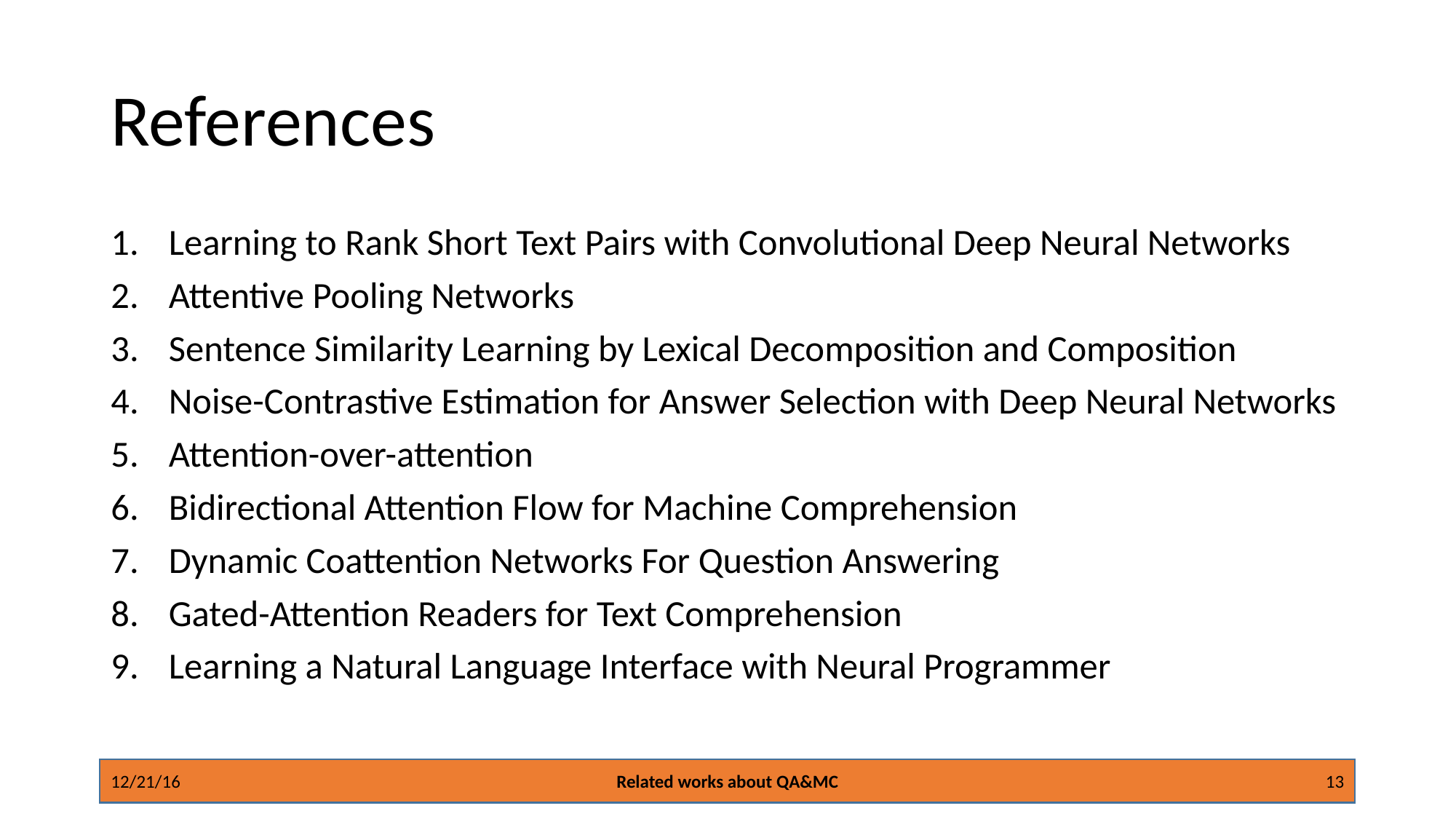

# References
Learning to Rank Short Text Pairs with Convolutional Deep Neural Networks
Attentive Pooling Networks
Sentence Similarity Learning by Lexical Decomposition and Composition
Noise-Contrastive Estimation for Answer Selection with Deep Neural Networks
Attention-over-attention
Bidirectional Attention Flow for Machine Comprehension
Dynamic Coattention Networks For Question Answering
Gated-Attention Readers for Text Comprehension
Learning a Natural Language Interface with Neural Programmer

12/21/16
Related works about QA&MC
13